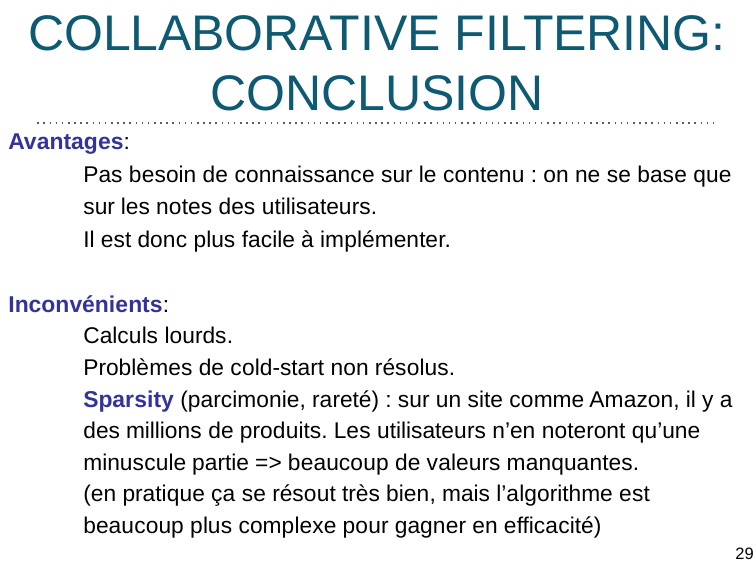

# COLLABORATIVE FILTERING: CONCLUSION
Conclusion sur le collaborative filtering

Avantages:
Pas besoin de connaissance sur le contenu : on ne se base que
sur les notes des utilisateurs.
Il est donc plus facile à implémenter.
Inconvénients:
Calculs lourds.
Problèmes de cold-start non résolus.
Sparsity (parcimonie, rareté) : sur un site comme Amazon, il y a
des millions de produits. Les utilisateurs n’en noteront qu’une
minuscule partie => beaucoup de valeurs manquantes.
(en pratique ça se résout très bien, mais l’algorithme est
beaucoup plus complexe pour gagner en efficacité)

29